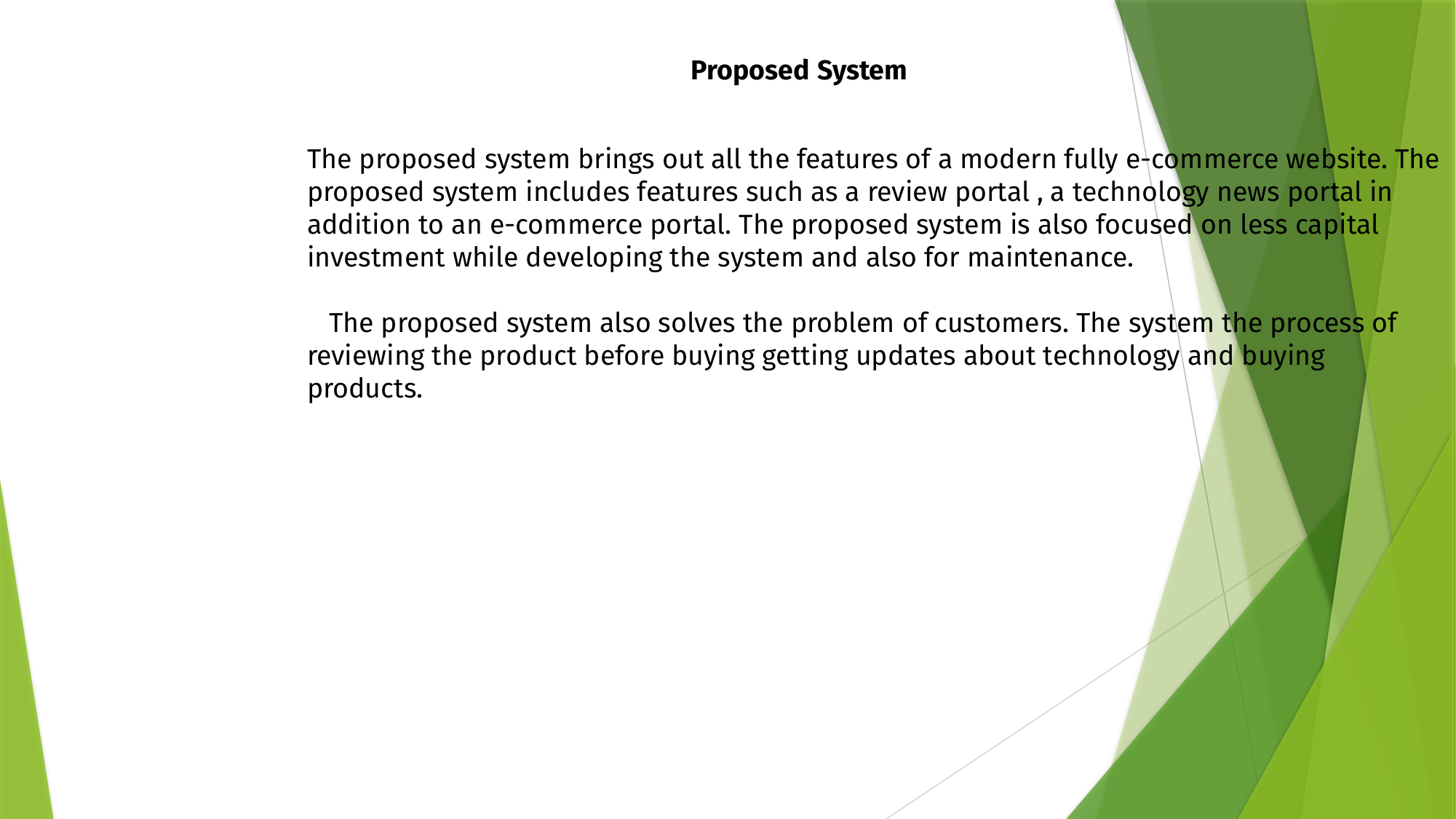

Proposed System
The proposed system brings out all the features of a modern fully e-commerce website. The proposed system includes features such as a review portal , a technology news portal in addition to an e-commerce portal. The proposed system is also focused on less capital investment while developing the system and also for maintenance.

   The proposed system also solves the problem of customers. The system the process of reviewing the product before buying getting updates about technology and buying products.